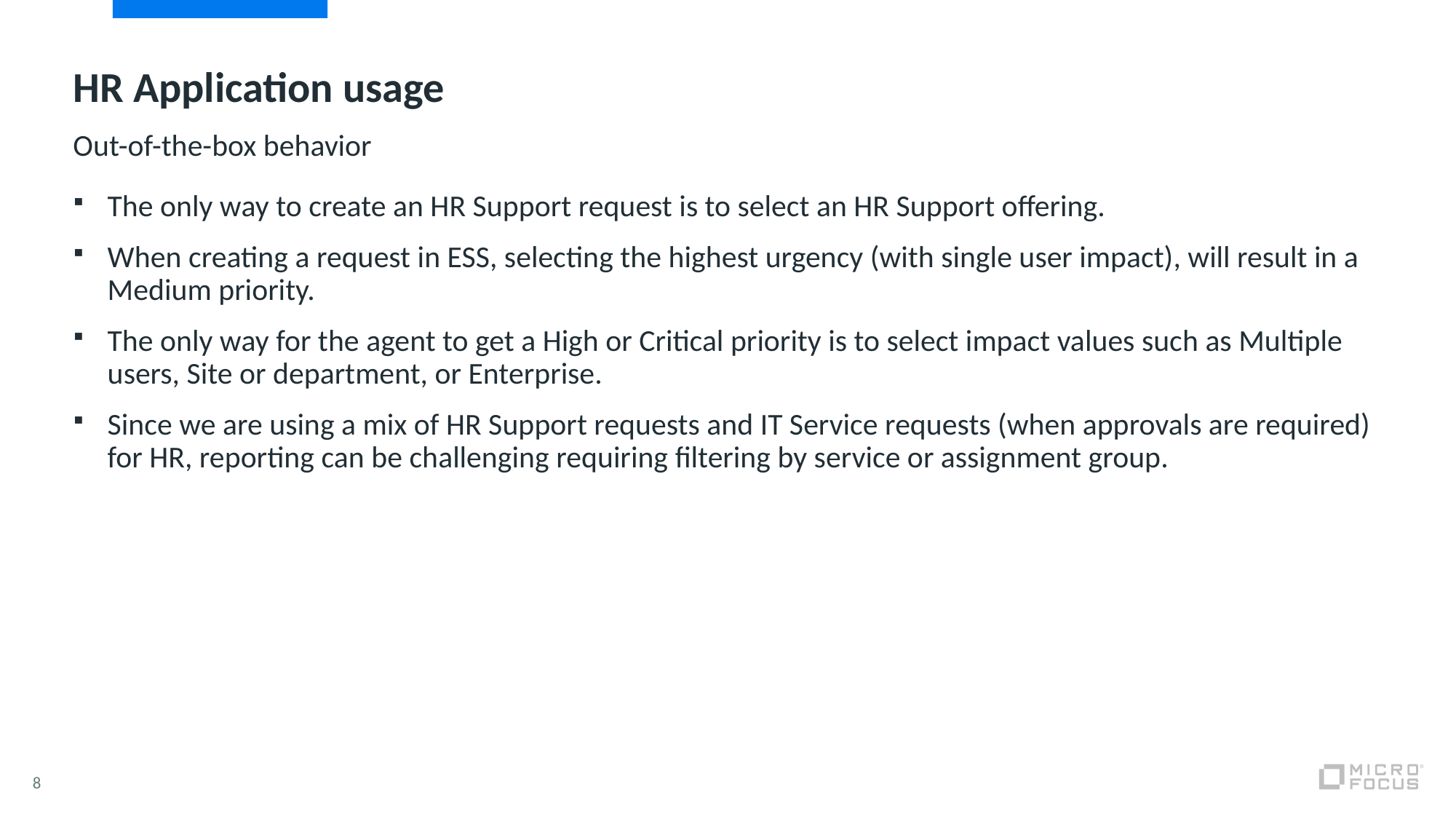

# HR Application usage
Out-of-the-box behavior
The only way to create an HR Support request is to select an HR Support offering.
When creating a request in ESS, selecting the highest urgency (with single user impact), will result in a Medium priority.
The only way for the agent to get a High or Critical priority is to select impact values such as Multiple users, Site or department, or Enterprise.
Since we are using a mix of HR Support requests and IT Service requests (when approvals are required) for HR, reporting can be challenging requiring filtering by service or assignment group.
8